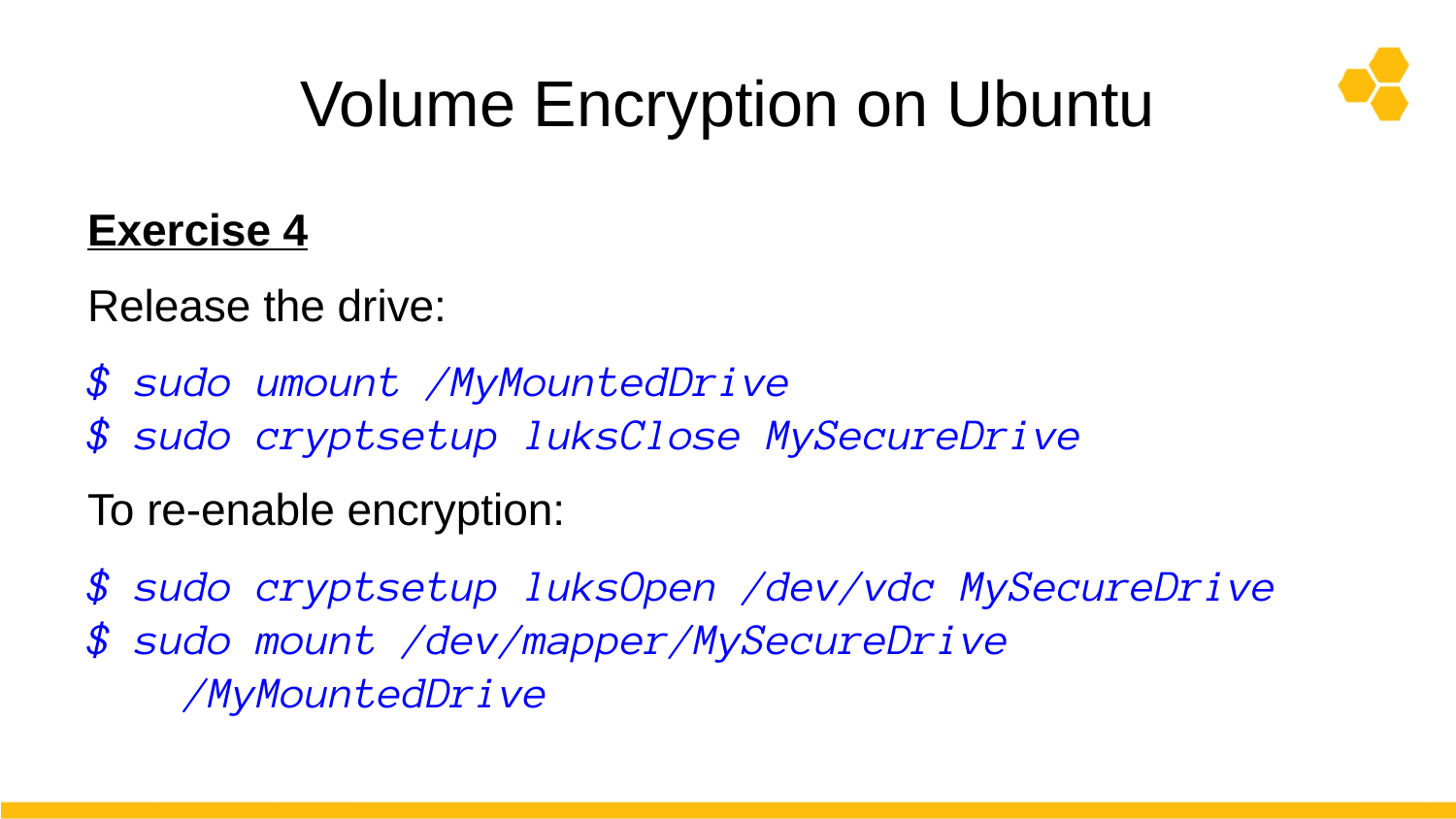

# Volume Encryption on Ubuntu
Exercise 4
Release the drive:
$ sudo umount /MyMountedDrive
$ sudo cryptsetup luksClose MySecureDrive
To re-enable encryption:
$ sudo cryptsetup luksOpen /dev/vdc MySecureDrive
$ sudo mount /dev/mapper/MySecureDrive
    /MyMountedDrive